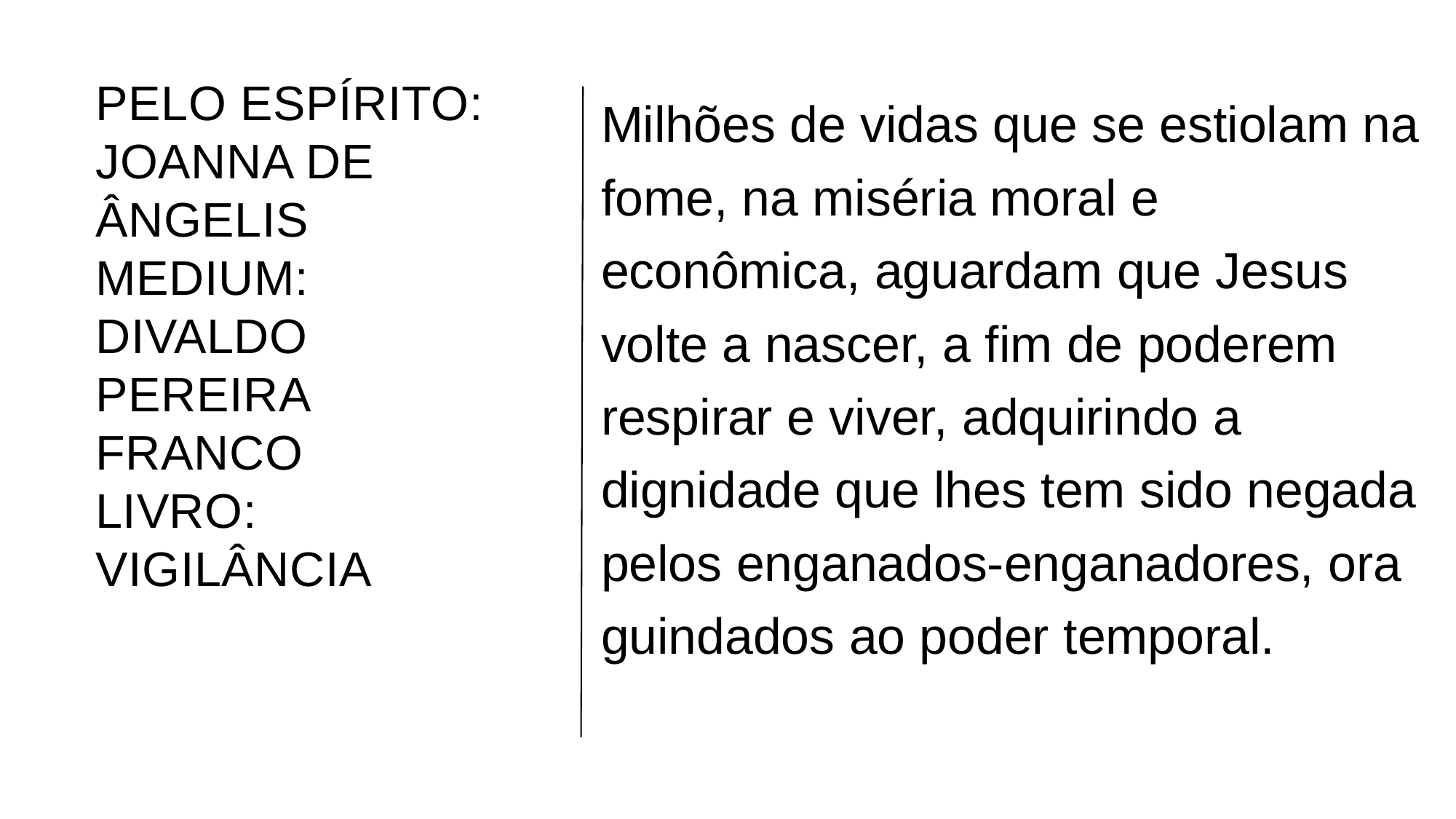

# Pelo espírito: Joanna de Ângelis Medium: Divaldo Pereira Franco Livro: Vigilância
Milhões de vidas que se estiolam na fome, na miséria moral e econômica, aguardam que Jesus volte a nascer, a fim de poderem respirar e viver, adquirindo a dignidade que lhes tem sido negada pelos enganados-enganadores, ora guindados ao poder temporal.